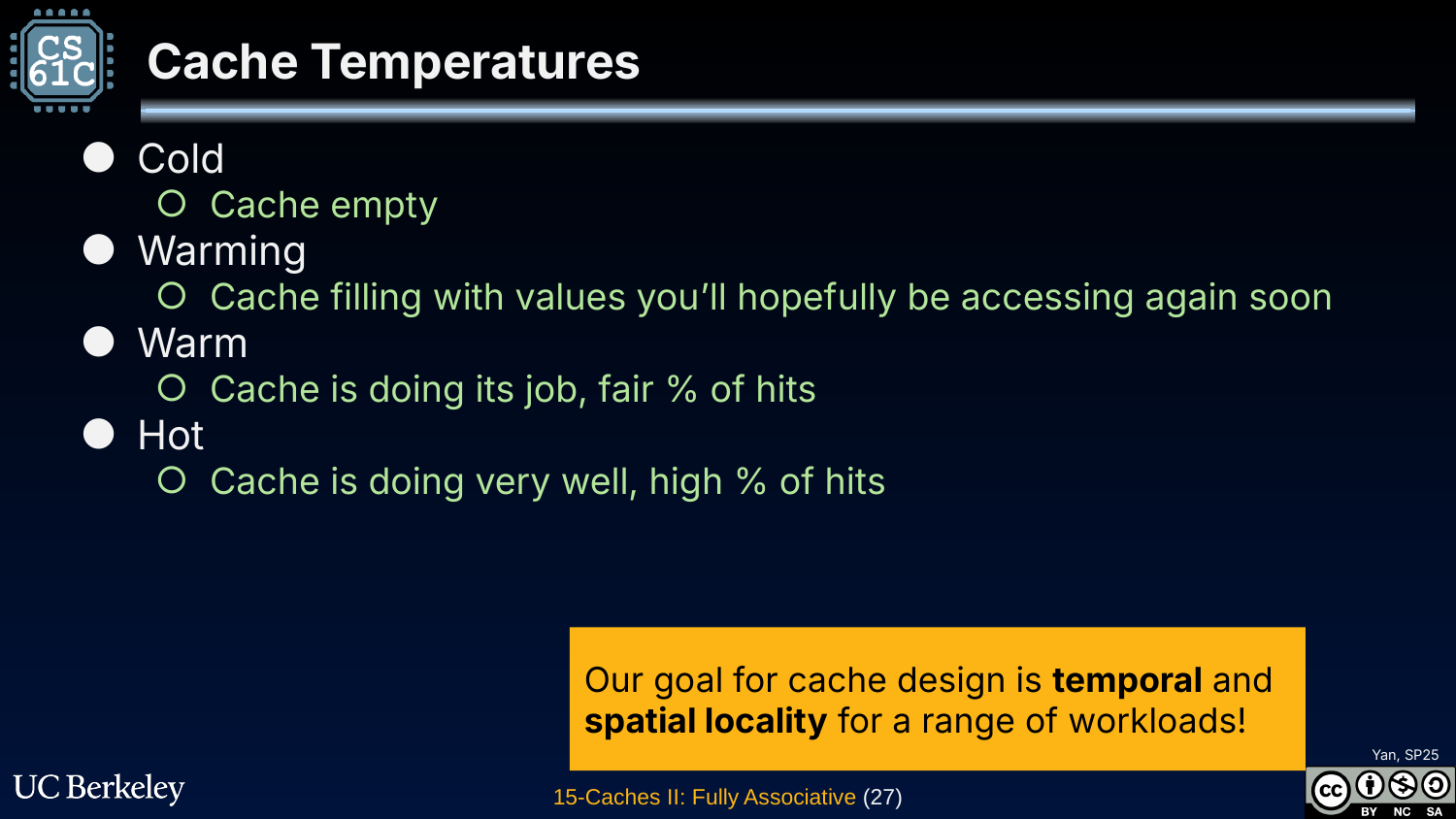

# Cache Temperatures
Cold
Cache empty
Warming
Cache filling with values you’ll hopefully be accessing again soon
Warm
Cache is doing its job, fair % of hits
Hot
Cache is doing very well, high % of hits
Our goal for cache design is temporal and spatial locality for a range of workloads!